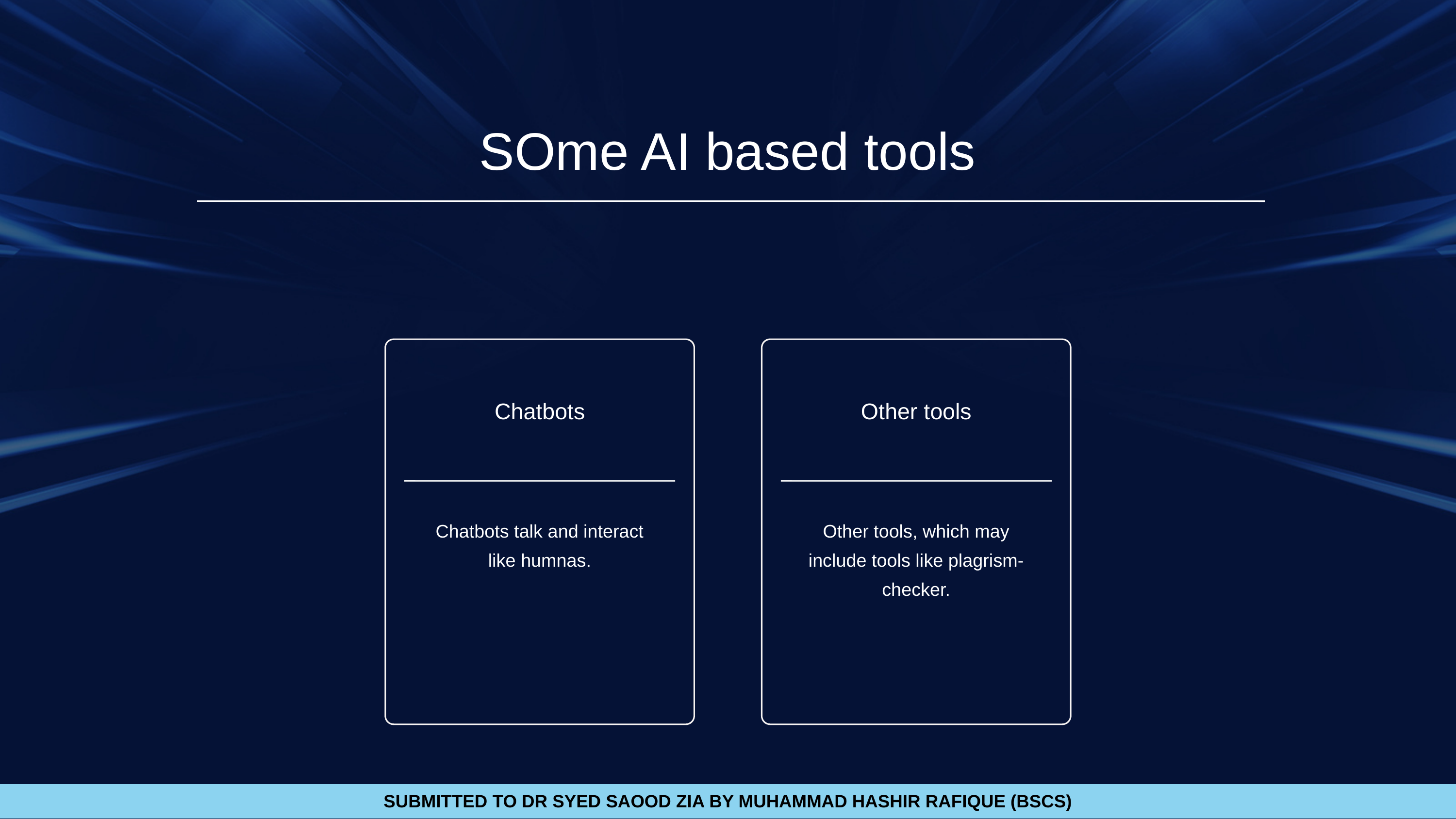

SOme AI based tools

Chatbots
Other tools

Chatbots talk and interact like humnas.
Other tools, which may include tools like plagrism-checker.

SUBMITTED TO DR SYED SAOOD ZIA BY MUHAMMAD HASHIR RAFIQUE (BSCS)